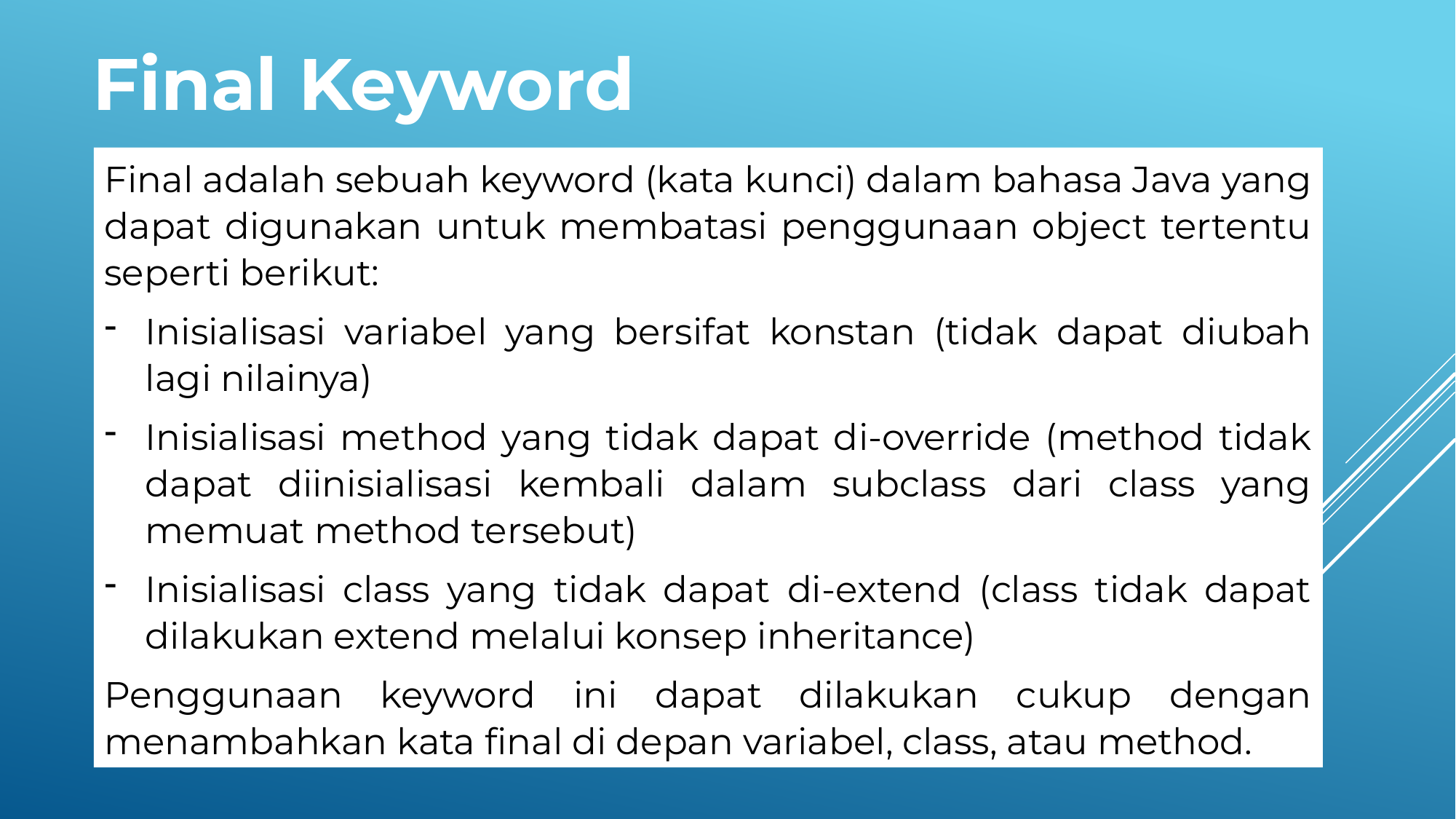

Final Keyword
Final adalah sebuah keyword (kata kunci) dalam bahasa Java yang dapat digunakan untuk membatasi penggunaan object tertentu seperti berikut:
Inisialisasi variabel yang bersifat konstan (tidak dapat diubah lagi nilainya)
Inisialisasi method yang tidak dapat di-override (method tidak dapat diinisialisasi kembali dalam subclass dari class yang memuat method tersebut)
Inisialisasi class yang tidak dapat di-extend (class tidak dapat dilakukan extend melalui konsep inheritance)
Penggunaan keyword ini dapat dilakukan cukup dengan menambahkan kata final di depan variabel, class, atau method.